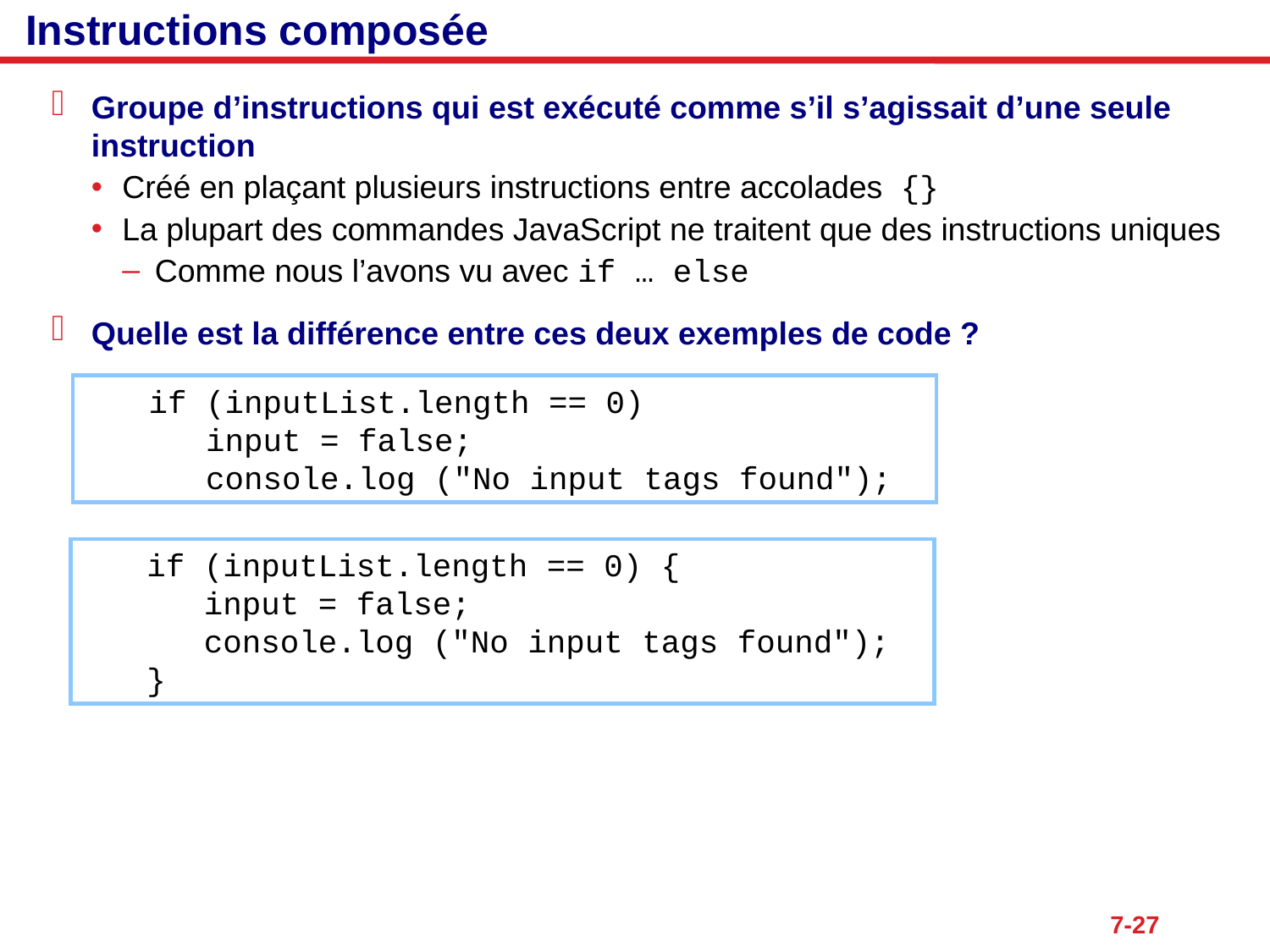

# Instructions composée
Groupe d’instructions qui est exécuté comme s’il s’agissait d’une seule instruction
Créé en plaçant plusieurs instructions entre accolades  {}
La plupart des commandes JavaScript ne traitent que des instructions uniques
Comme nous l’avons vu avec if … else
Quelle est la différence entre ces deux exemples de code ?
if (inputList.length == 0)
   input = false;
   console.log ("No input tags found");
if (inputList.length == 0) {
   input = false;
   console.log ("No input tags found");
}